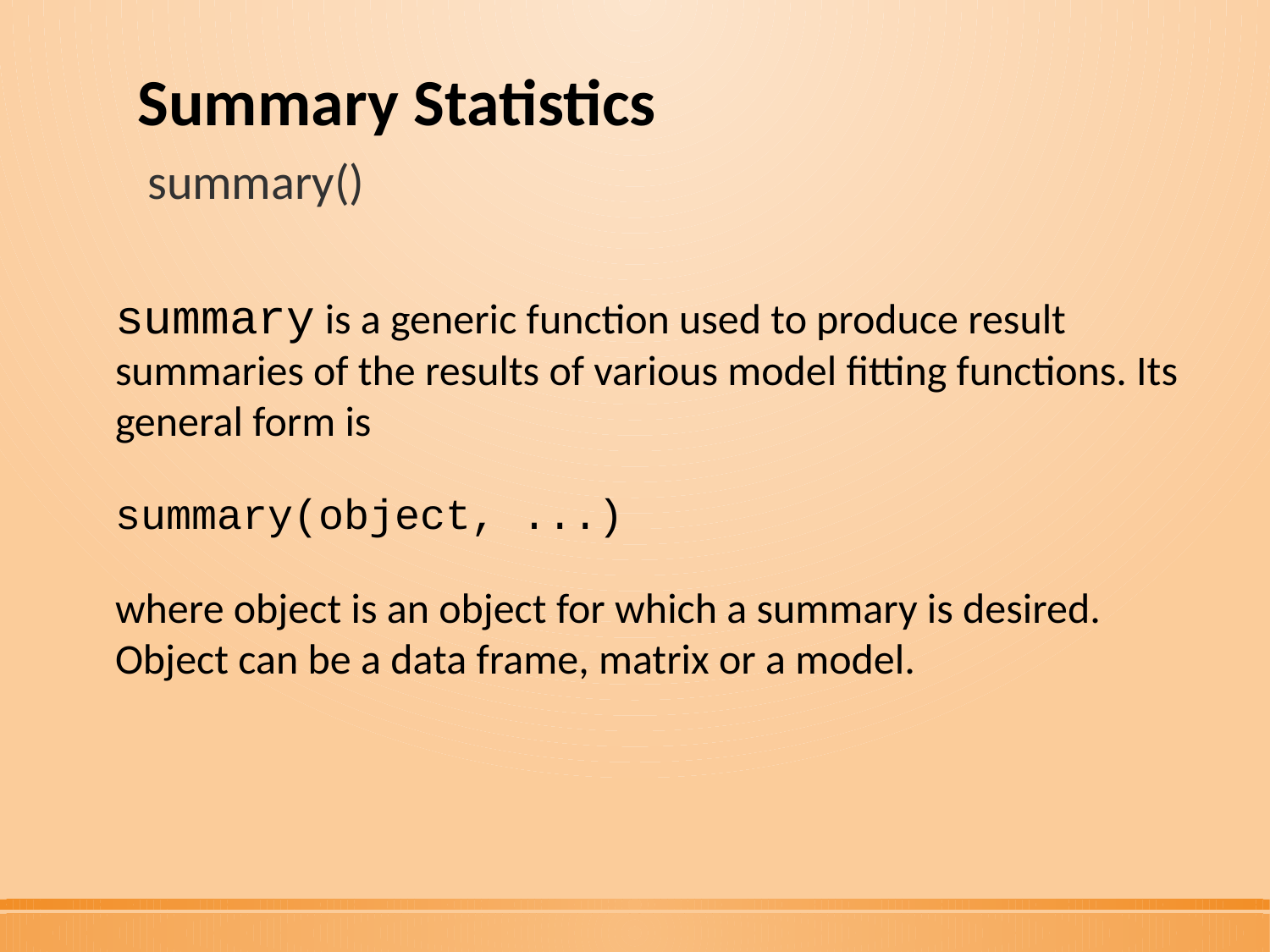

# Summary Statistics
summary()
summary is a generic function used to produce result summaries of the results of various model fitting functions. Its general form is
summary(object, ...)
where object is an object for which a summary is desired. Object can be a data frame, matrix or a model.